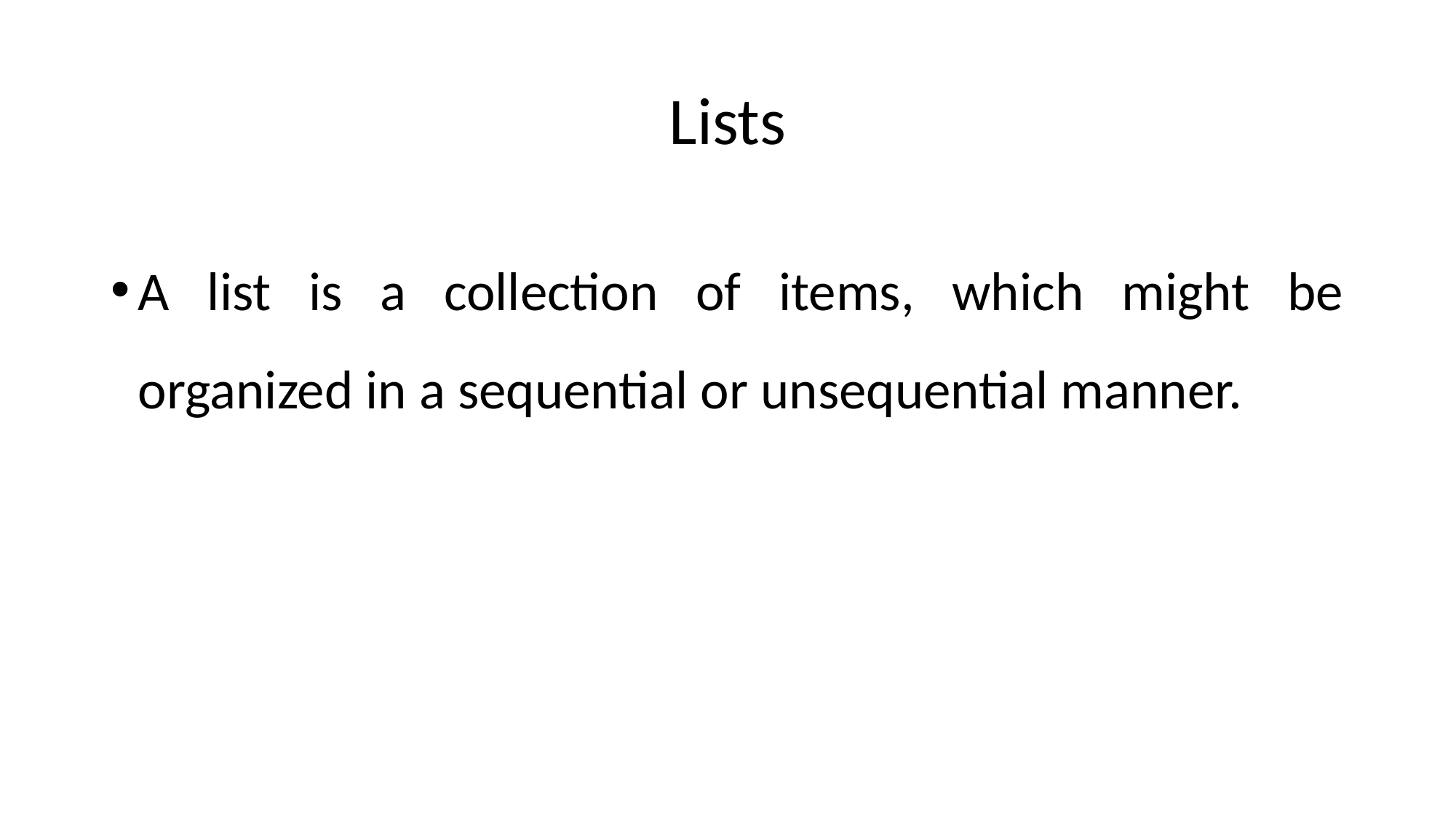

# Lists
A list is a collection of items, which might be organized in a sequential or unsequential manner.